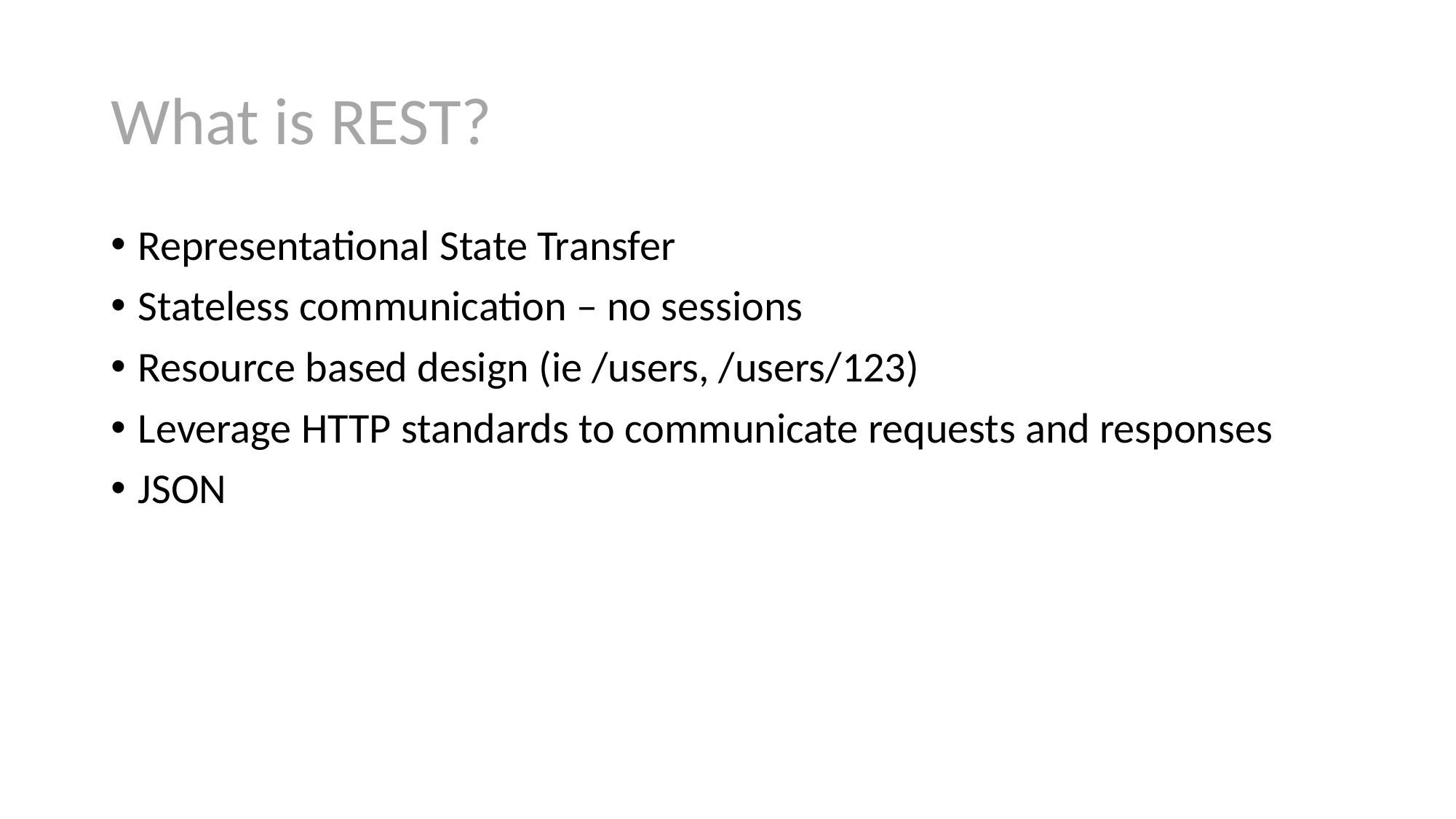

# What is REST?
Representational State Transfer
Stateless communication – no sessions
Resource based design (ie /users, /users/123)
Leverage HTTP standards to communicate requests and responses
JSON